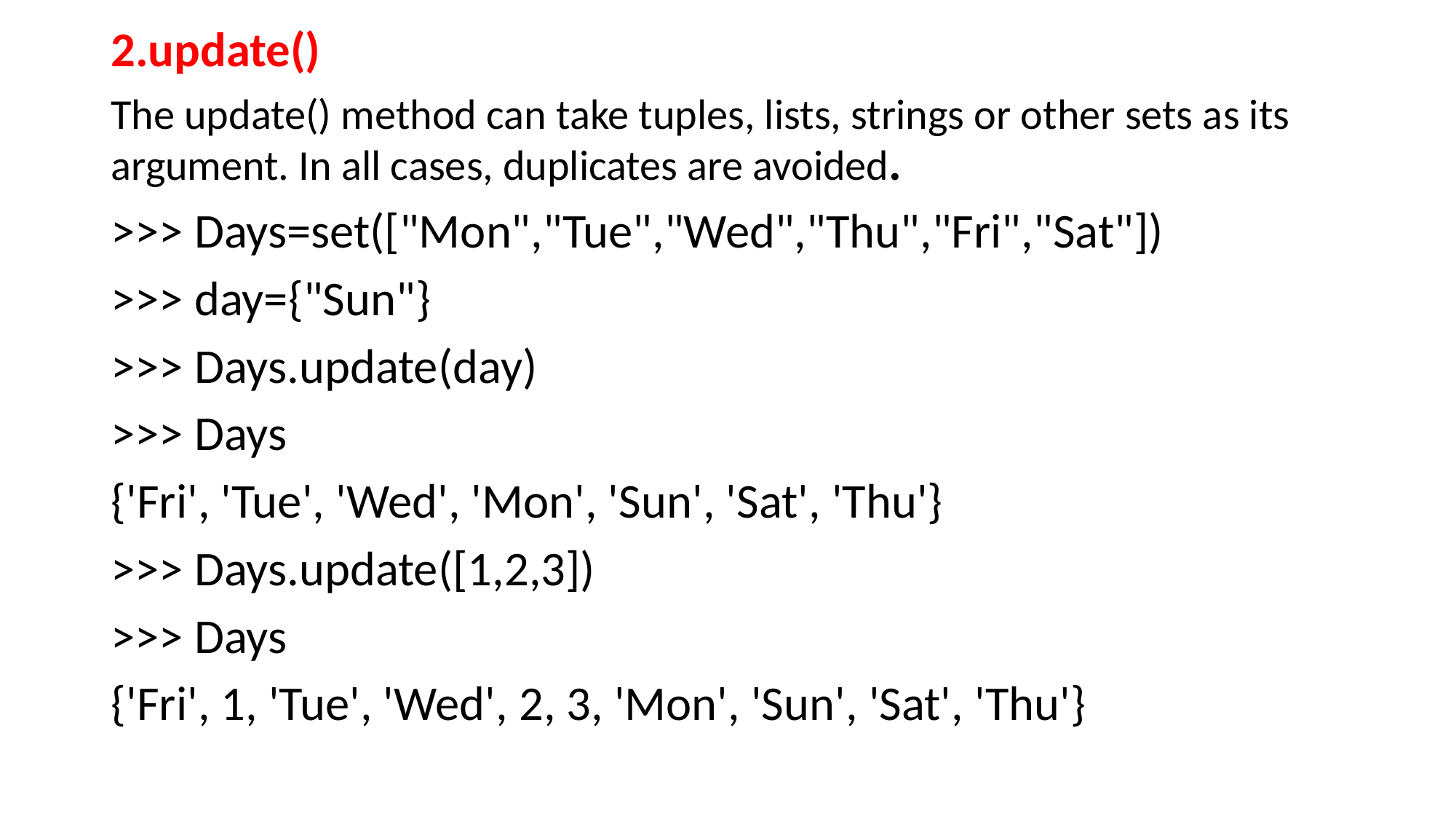

2.update()
The update() method can take tuples, lists, strings or other sets as its argument. In all cases, duplicates are avoided.
>>> Days=set(["Mon","Tue","Wed","Thu","Fri","Sat"])
>>> day={"Sun"}
>>> Days.update(day)
>>> Days
{'Fri', 'Tue', 'Wed', 'Mon', 'Sun', 'Sat', 'Thu'}
>>> Days.update([1,2,3])
>>> Days
{'Fri', 1, 'Tue', 'Wed', 2, 3, 'Mon', 'Sun', 'Sat', 'Thu'}